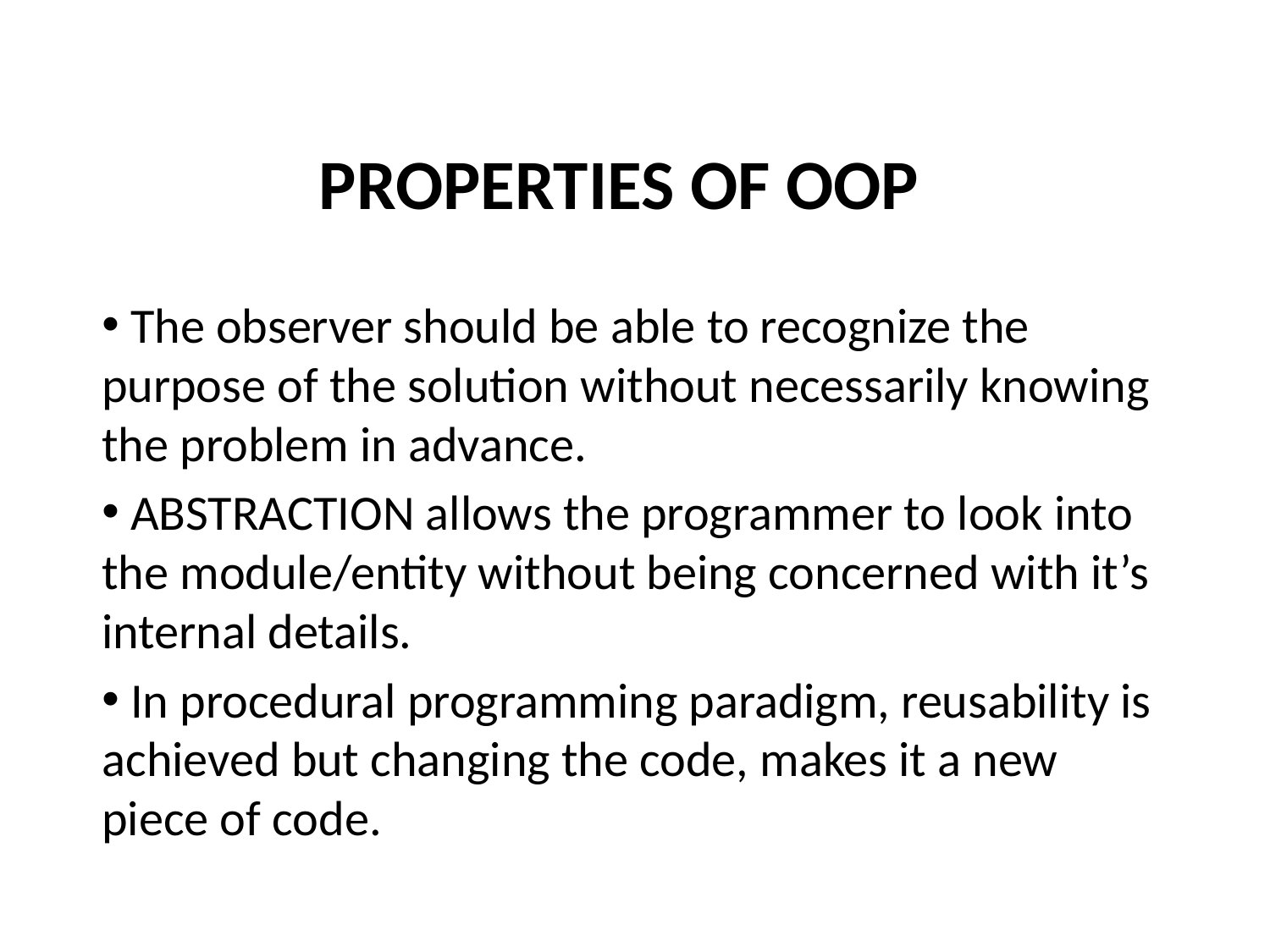

# PROPERTIES OF OOP
 The observer should be able to recognize the purpose of the solution without necessarily knowing the problem in advance.
 ABSTRACTION allows the programmer to look into the module/entity without being concerned with it’s internal details.
 In procedural programming paradigm, reusability is achieved but changing the code, makes it a new piece of code.